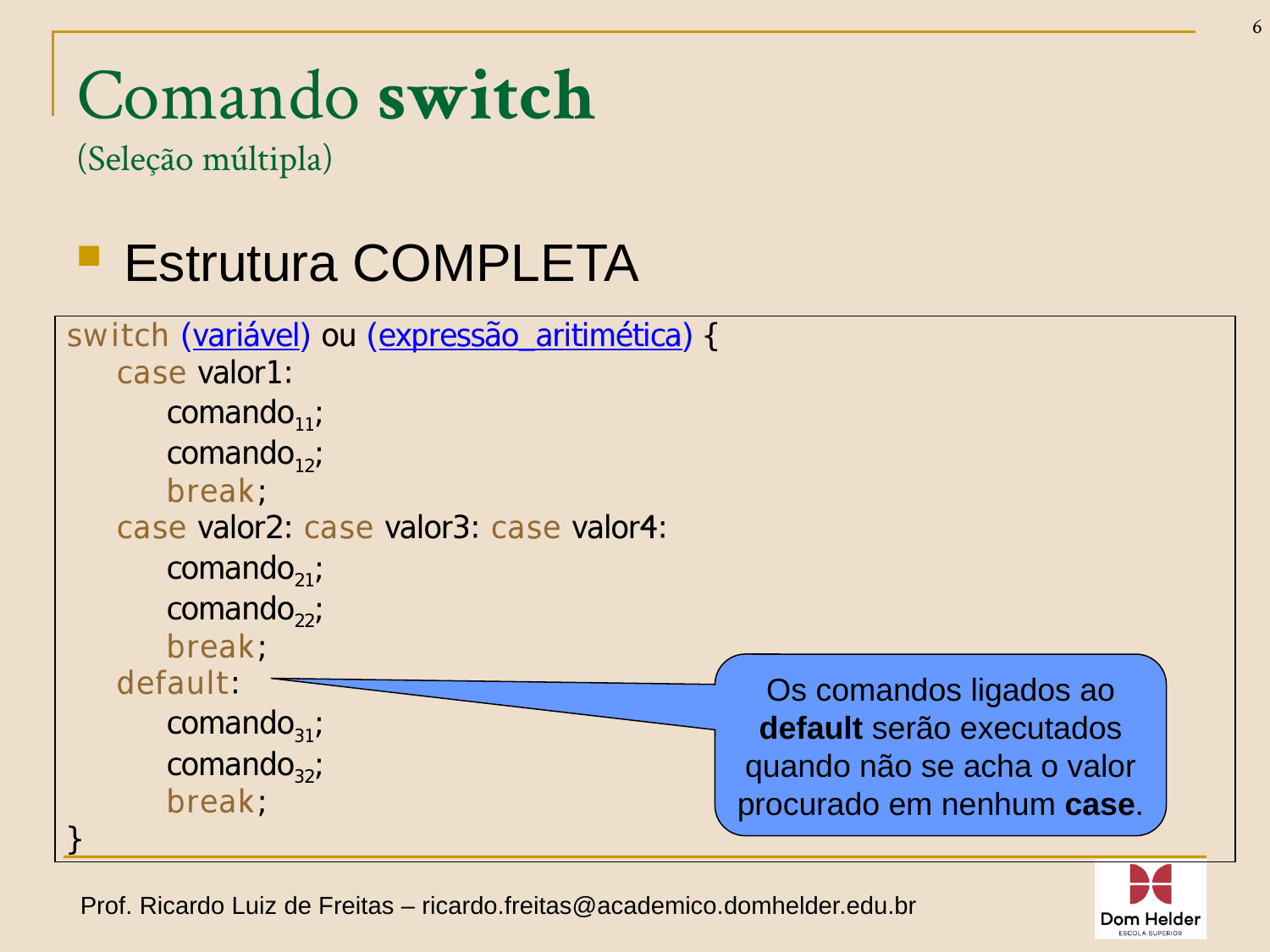

6
# Comando switch (Seleção múltipla)
Estrutura COMPLETA
switch (variável) ou (expressão_aritimética) {
     case valor1:
          comando11;
          comando12;
          break;
     case valor2: case valor3: case valor4:
          comando21;
          comando22;
          break;
     default:
          comando31;
          comando32;
          break;
}
Os comandos ligados ao default serão executados quando não se acha o valor procurado em nenhum case.